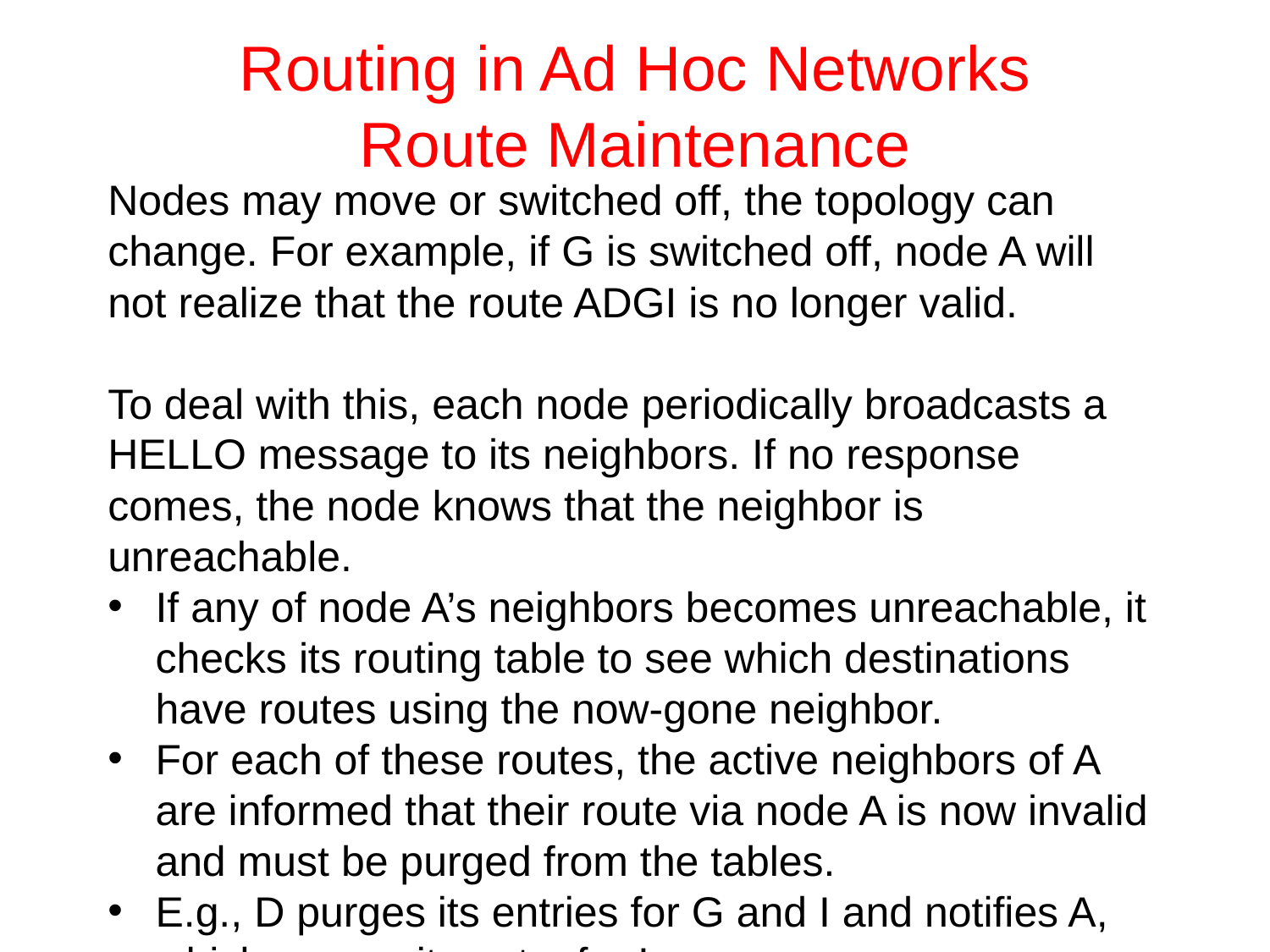

# Routing in Ad Hoc Networks Route Maintenance
Nodes may move or switched off, the topology can change. For example, if G is switched off, node A will not realize that the route ADGI is no longer valid.

To deal with this, each node periodically broadcasts a HELLO message to its neighbors. If no response comes, the node knows that the neighbor is unreachable.
If any of node A’s neighbors becomes unreachable, it checks its routing table to see which destinations have routes using the now-gone neighbor.
For each of these routes, the active neighbors of A are informed that their route via node A is now invalid and must be purged from the tables.
E.g., D purges its entries for G and I and notifies A, which purges its entry for I.